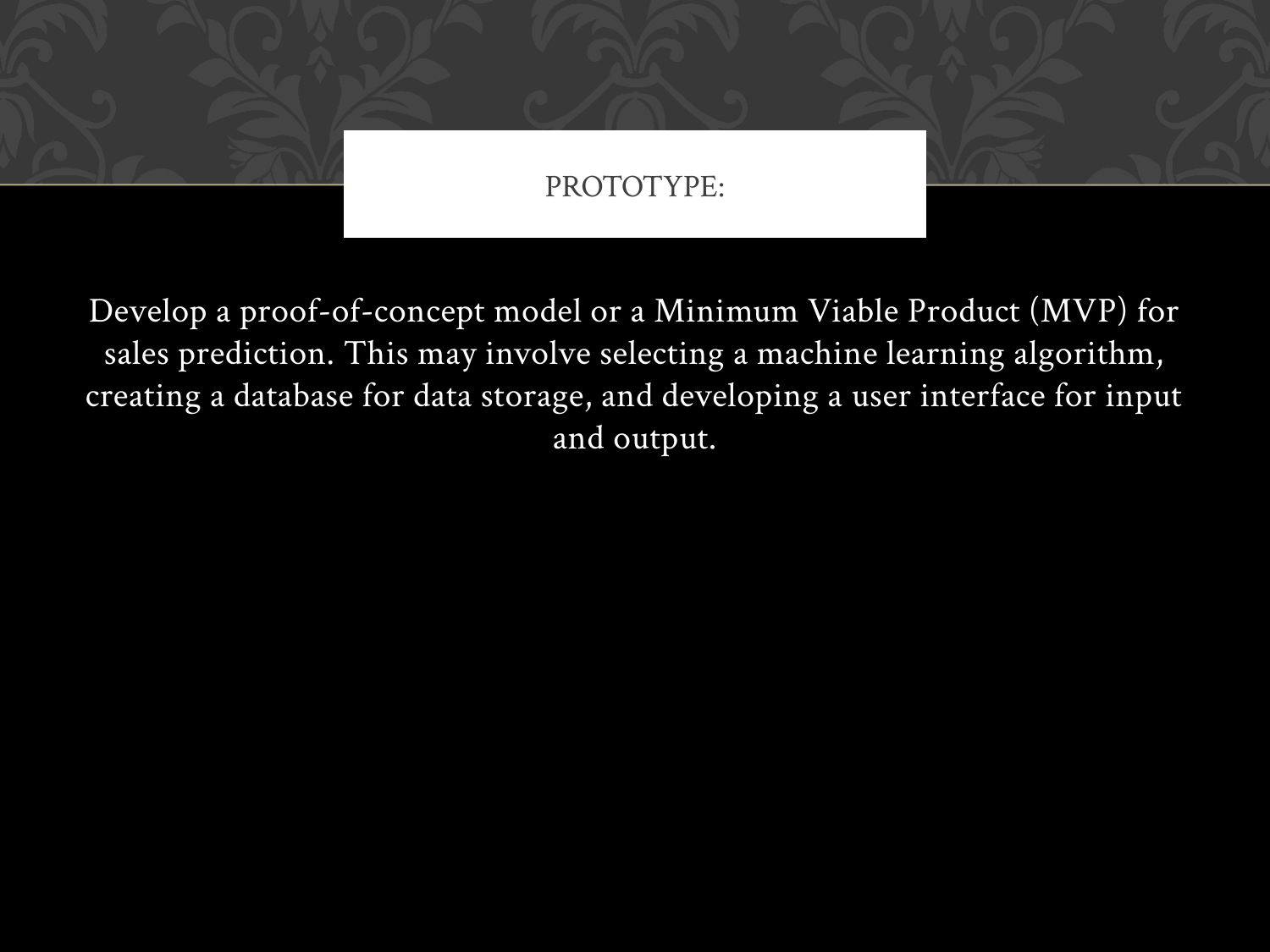

# Prototype:
Develop a proof-of-concept model or a Minimum Viable Product (MVP) for sales prediction. This may involve selecting a machine learning algorithm, creating a database for data storage, and developing a user interface for input and output.